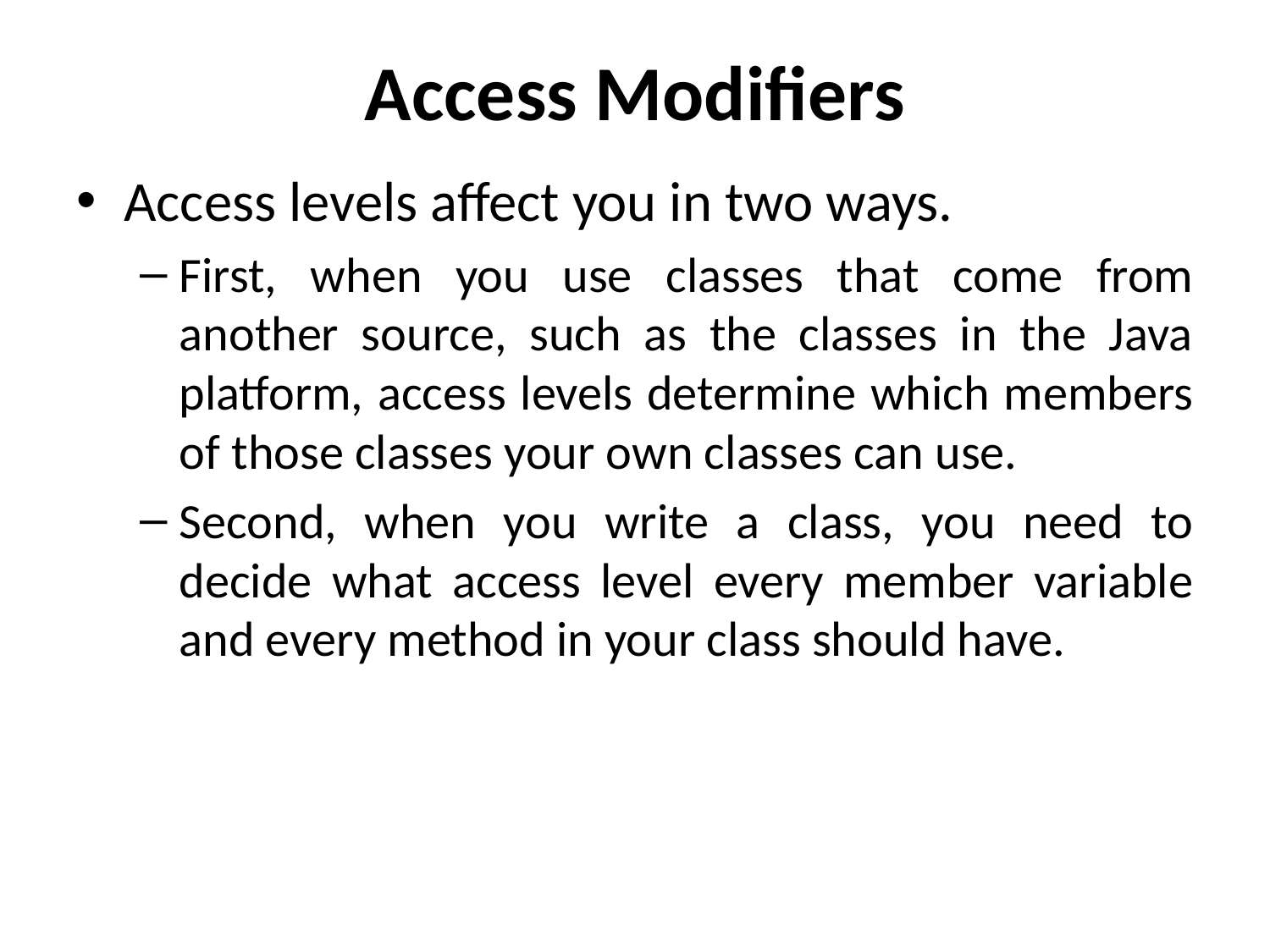

# Access Modifiers
Access levels affect you in two ways.
First, when you use classes that come from another source, such as the classes in the Java platform, access levels determine which members of those classes your own classes can use.
Second, when you write a class, you need to decide what access level every member variable and every method in your class should have.